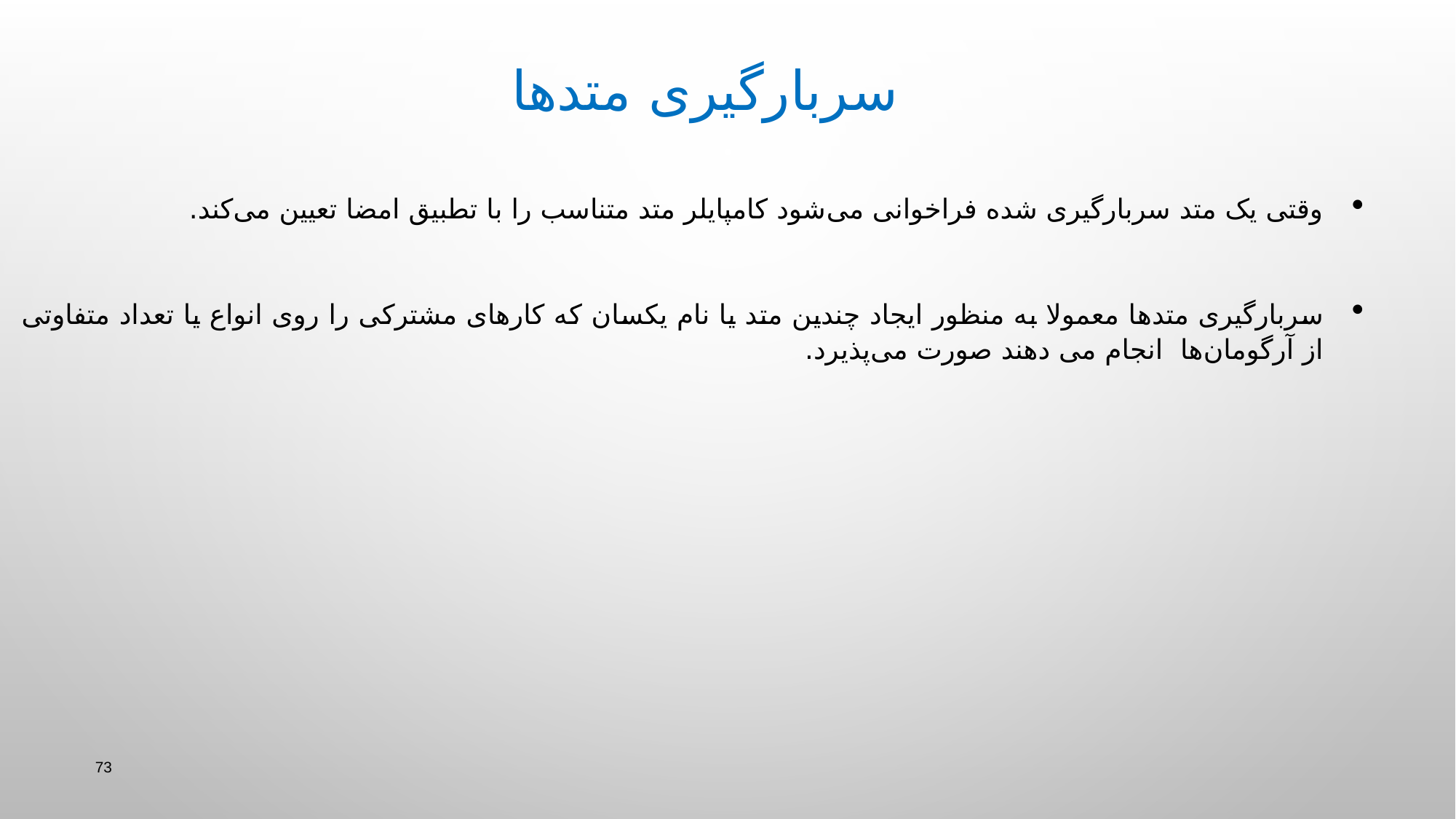

سربارگیری متدها
وقتی یک متد سربارگیری شده فراخوانی می‌شود کامپایلر متد متناسب را با تطبیق امضا تعیین می‌کند.

سربارگیری متدها معمولا به منظور ایجاد چندین متد یا نام یکسان که کارهای مشترکی را روی انواع یا تعداد متفاوتی از آرگومان‌ها  انجام می دهند صورت می‌پذیرد.

73